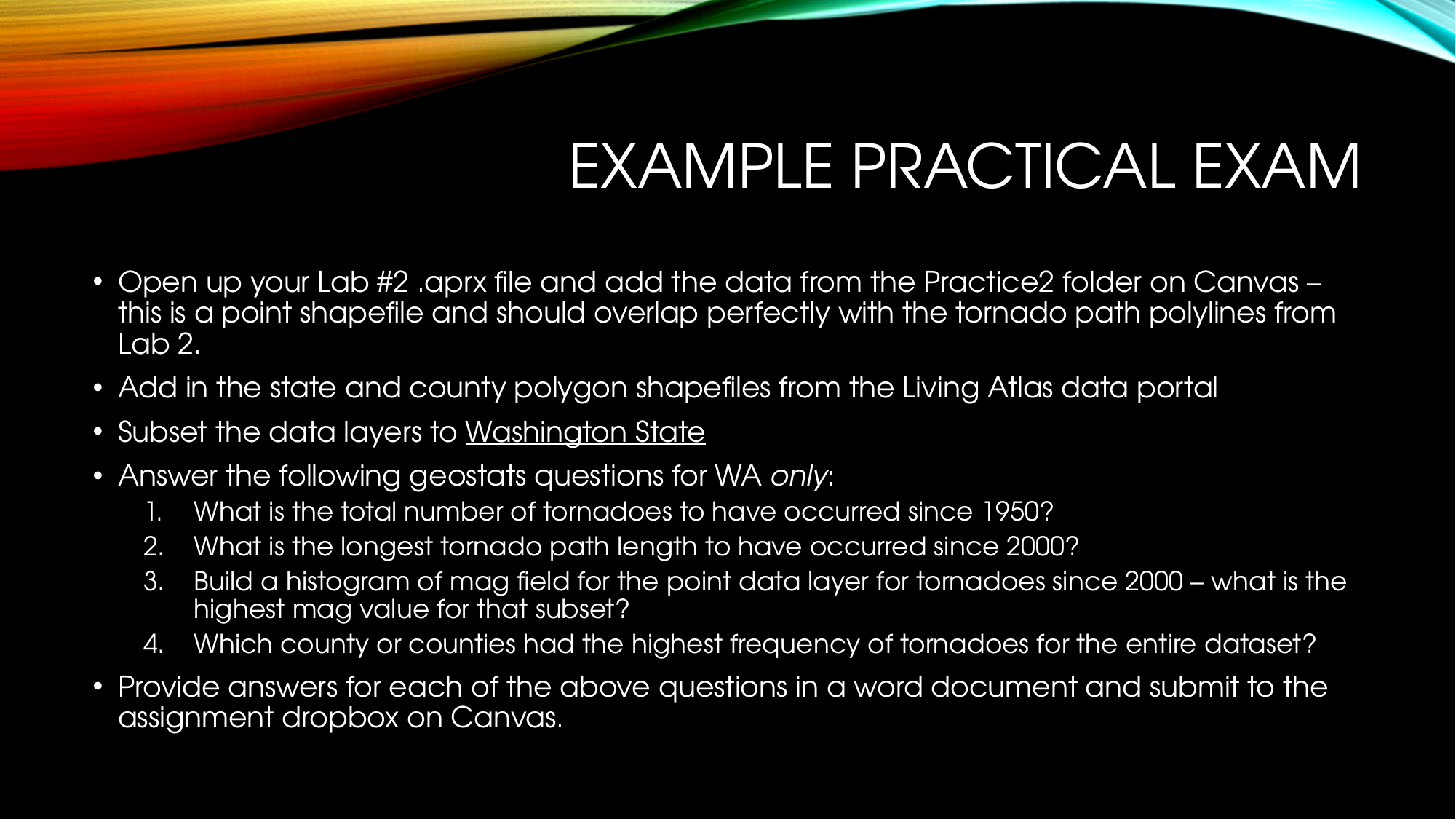

# Example practical exam
Open up your Lab #2 .aprx file and add the data from the Practice2 folder on Canvas – this is a point shapefile and should overlap perfectly with the tornado path polylines from Lab 2.
Add in the state and county polygon shapefiles from the Living Atlas data portal
Subset the data layers to Washington State
Answer the following geostats questions for WA only:
What is the total number of tornadoes to have occurred since 1950?
What is the longest tornado path length to have occurred since 2000?
Build a histogram of mag field for the point data layer for tornadoes since 2000 – what is the highest mag value for that subset?
Which county or counties had the highest frequency of tornadoes for the entire dataset?
Provide answers for each of the above questions in a word document and submit to the assignment dropbox on Canvas.